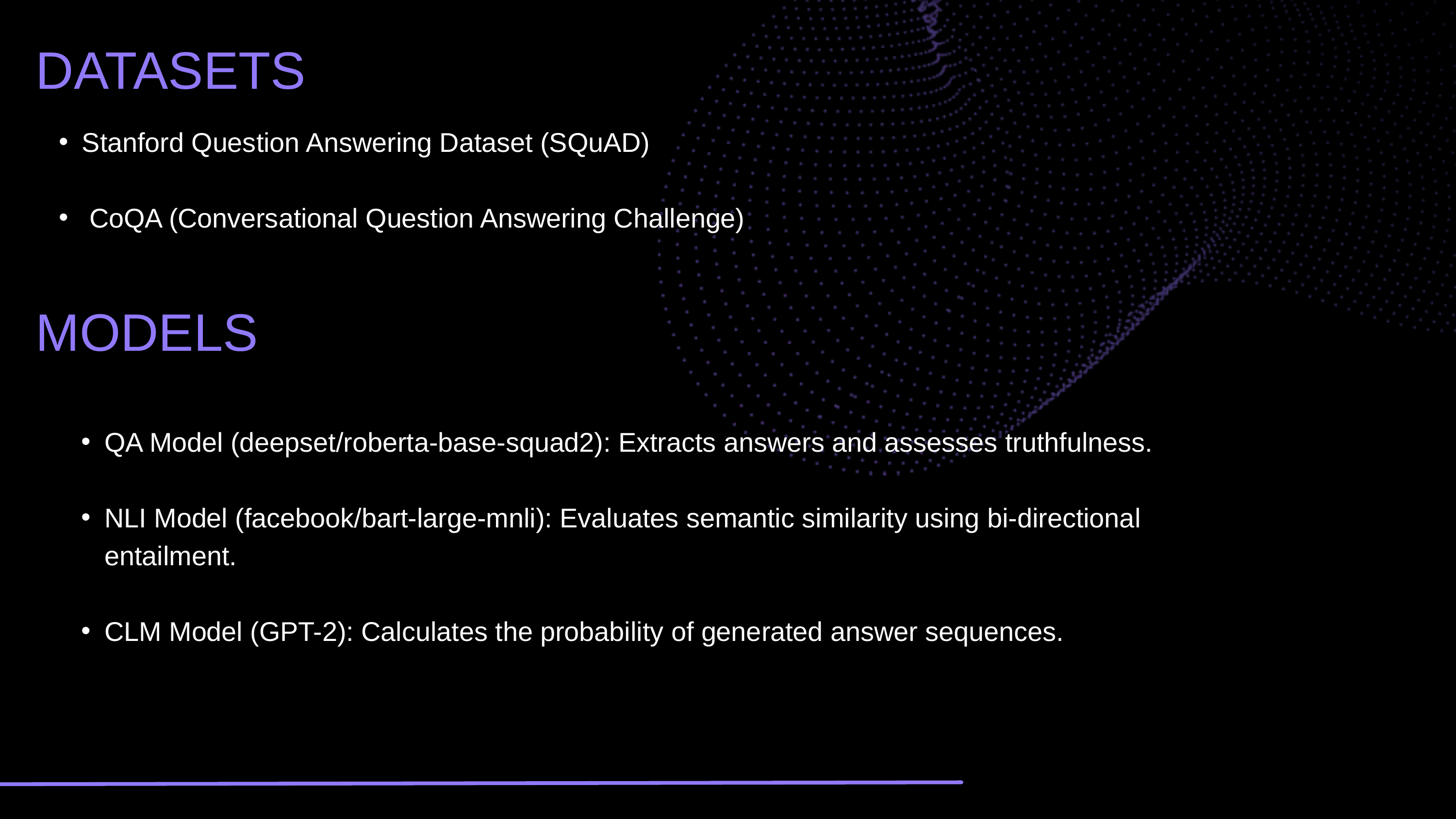

DATASETS
Stanford Question Answering Dataset (SQuAD)

 CoQA (Conversational Question Answering Challenge)

MODELS
QA Model (deepset/roberta-base-squad2): Extracts answers and assesses truthfulness.

NLI Model (facebook/bart-large-mnli): Evaluates semantic similarity using bi-directional entailment.

CLM Model (GPT-2): Calculates the probability of generated answer sequences.